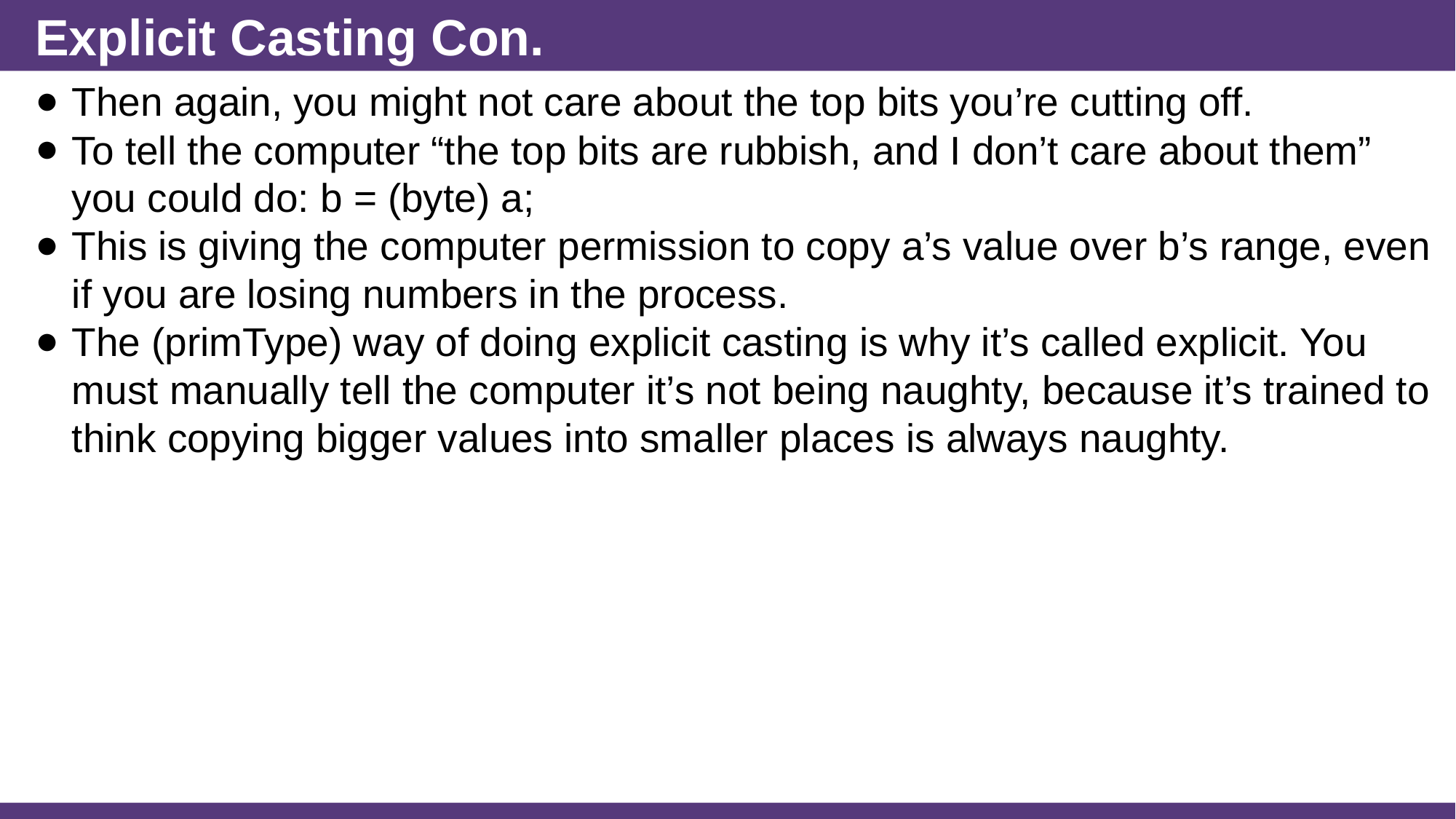

# Explicit Casting Con.
Then again, you might not care about the top bits you’re cutting off.
To tell the computer “the top bits are rubbish, and I don’t care about them” you could do: b = (byte) a;
This is giving the computer permission to copy a’s value over b’s range, even if you are losing numbers in the process.
The (primType) way of doing explicit casting is why it’s called explicit. You must manually tell the computer it’s not being naughty, because it’s trained to think copying bigger values into smaller places is always naughty.